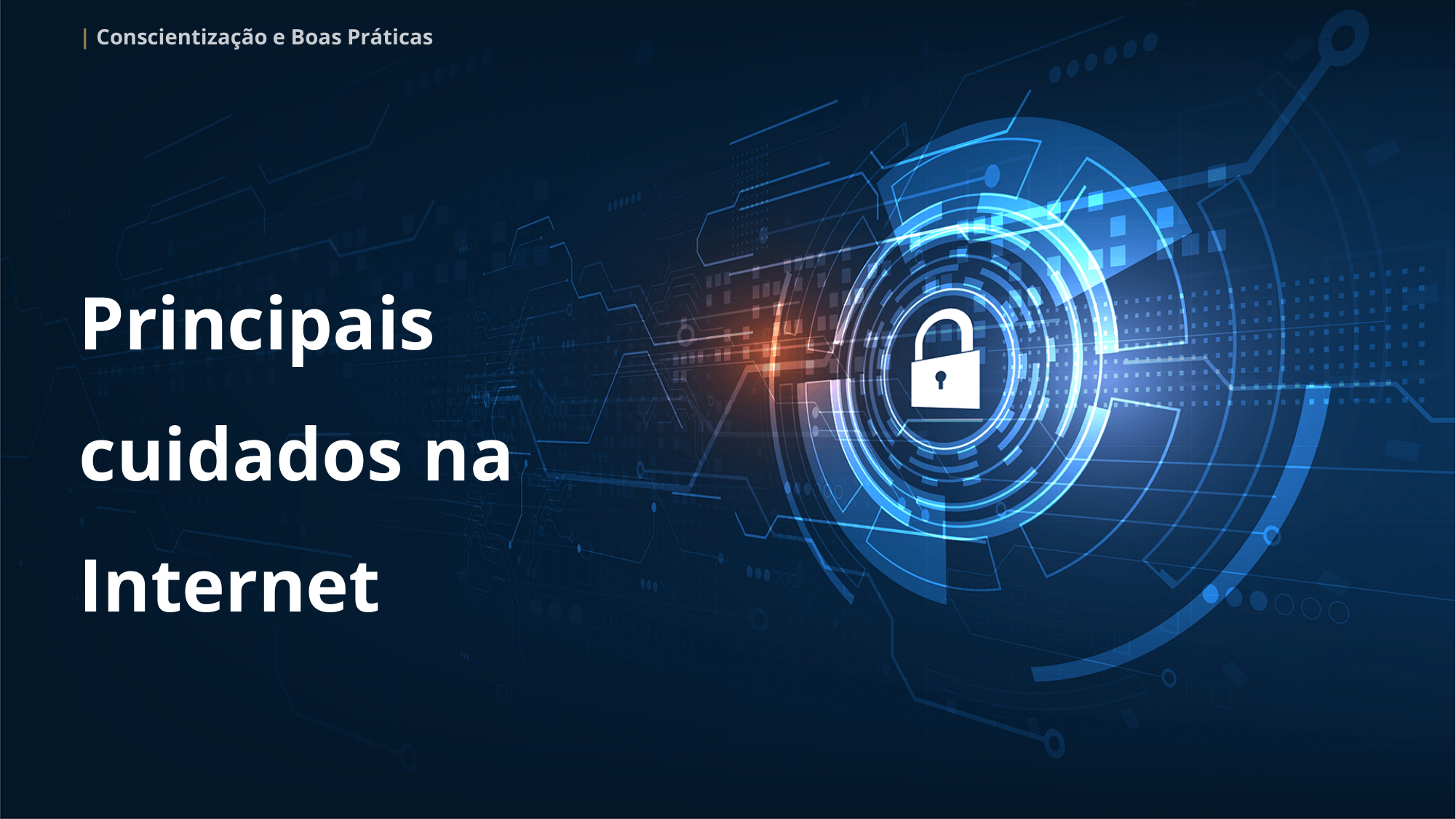

| Conscientização e Boas Práticas
Principais
cuidados na
Internet